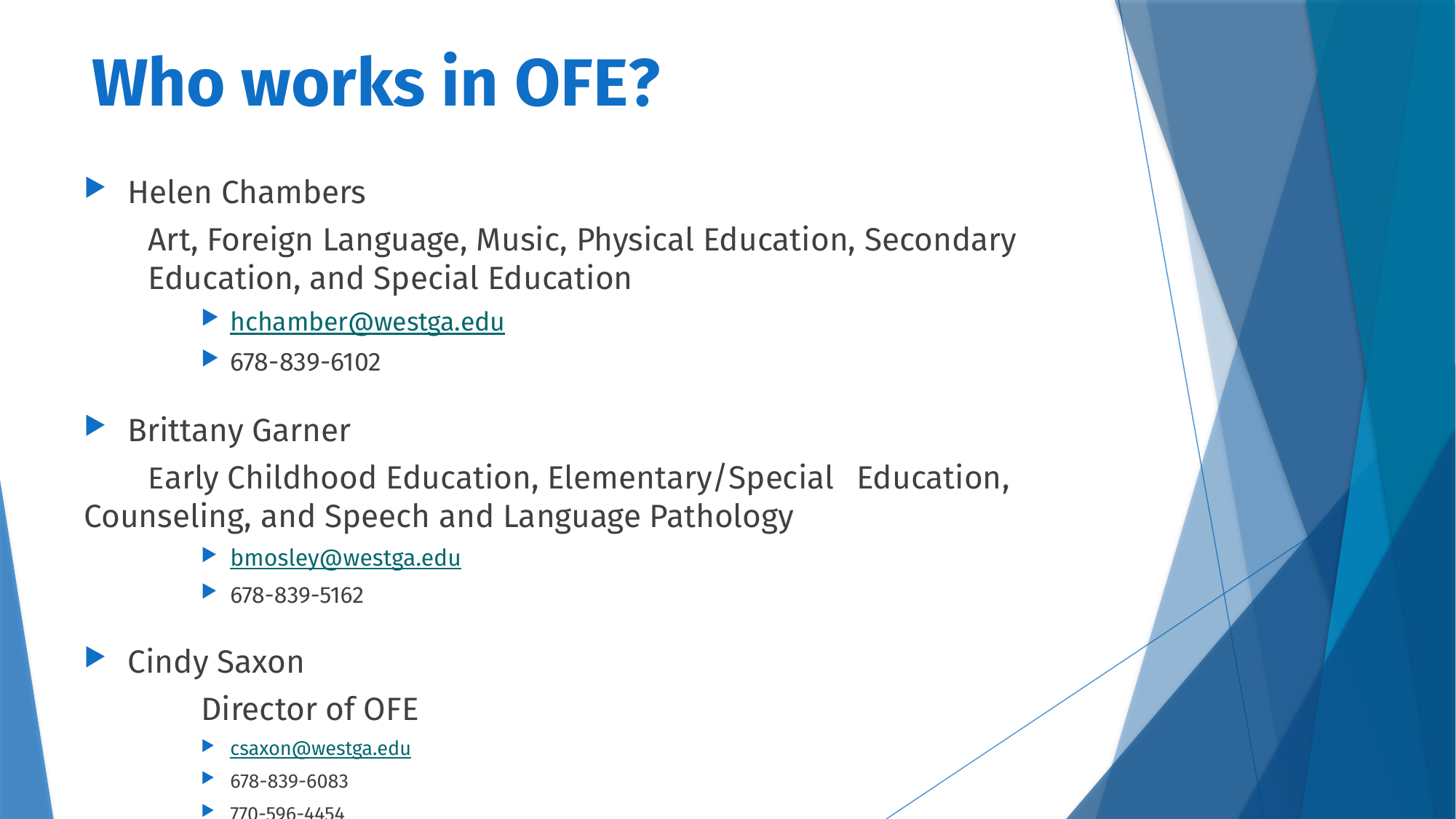

# Who works in OFE?
Helen Chambers
		Art, Foreign Language, Music, Physical Education, Secondary 			Education, and Special Education
hchamber@westga.edu
678-839-6102

Brittany Garner
		Early Childhood Education, Elementary/Special 							Education, Counseling, and Speech and Language Pathology
bmosley@westga.edu
678-839-5162

Cindy Saxon
Director of OFE
csaxon@westga.edu
678-839-6083
770-596-4454